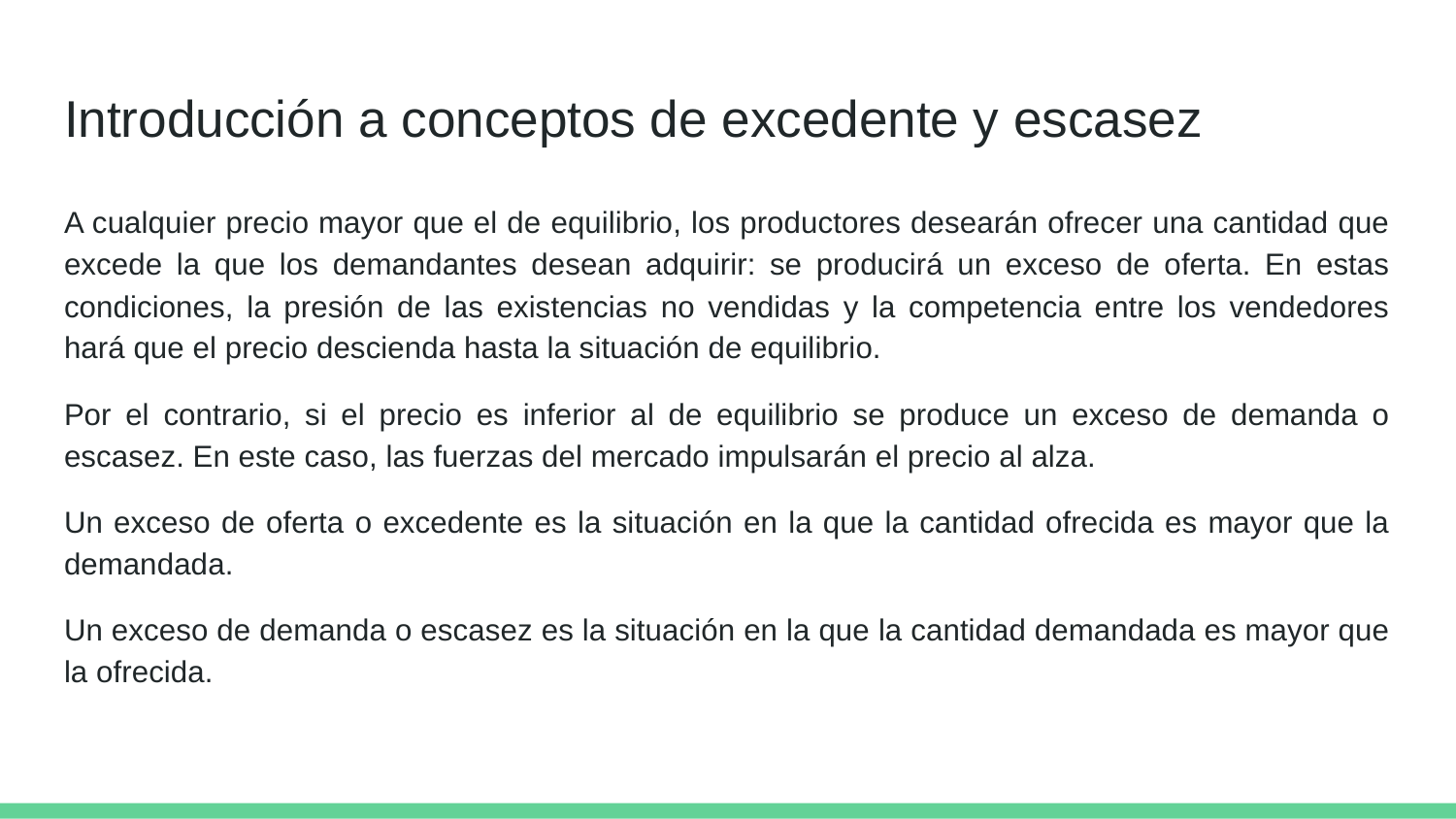

# Introducción a conceptos de excedente y escasez
A cualquier precio mayor que el de equilibrio, los productores desearán ofrecer una cantidad que excede la que los demandantes desean adquirir: se producirá un exceso de oferta. En estas condiciones, la presión de las existencias no vendidas y la competencia entre los vendedores hará que el precio descienda hasta la situación de equilibrio.
Por el contrario, si el precio es inferior al de equilibrio se produce un exceso de demanda o escasez. En este caso, las fuerzas del mercado impulsarán el precio al alza.
Un exceso de oferta o excedente es la situación en la que la cantidad ofrecida es mayor que la demandada.
Un exceso de demanda o escasez es la situación en la que la cantidad demandada es mayor que la ofrecida.